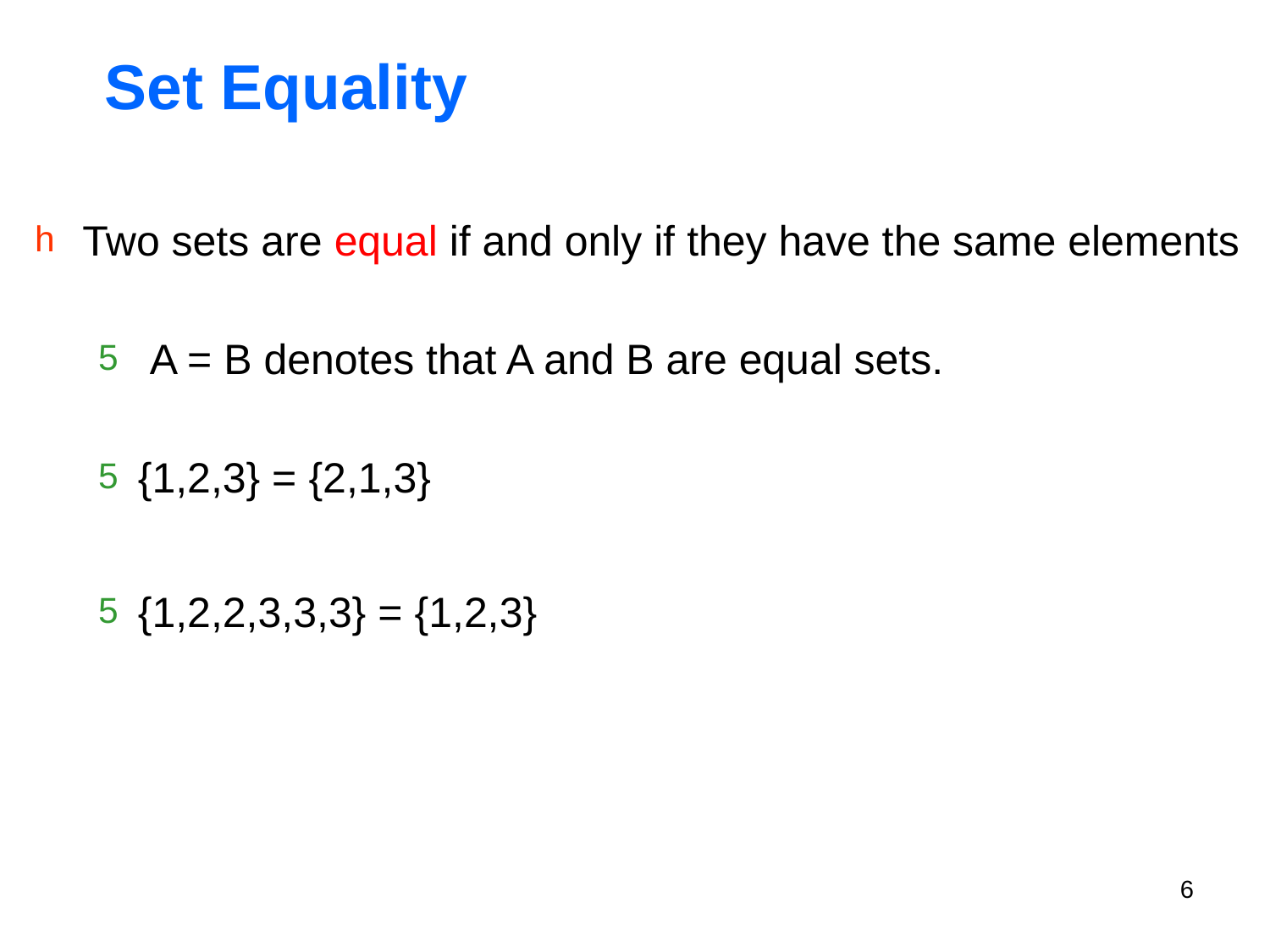

# Set Equality

Two sets are equal if and only if they have the same elements

 A = B denotes that A and B are equal sets.

{1,2,3} = {2,1,3}

{1,2,2,3,3,3} = {1,2,3}

6